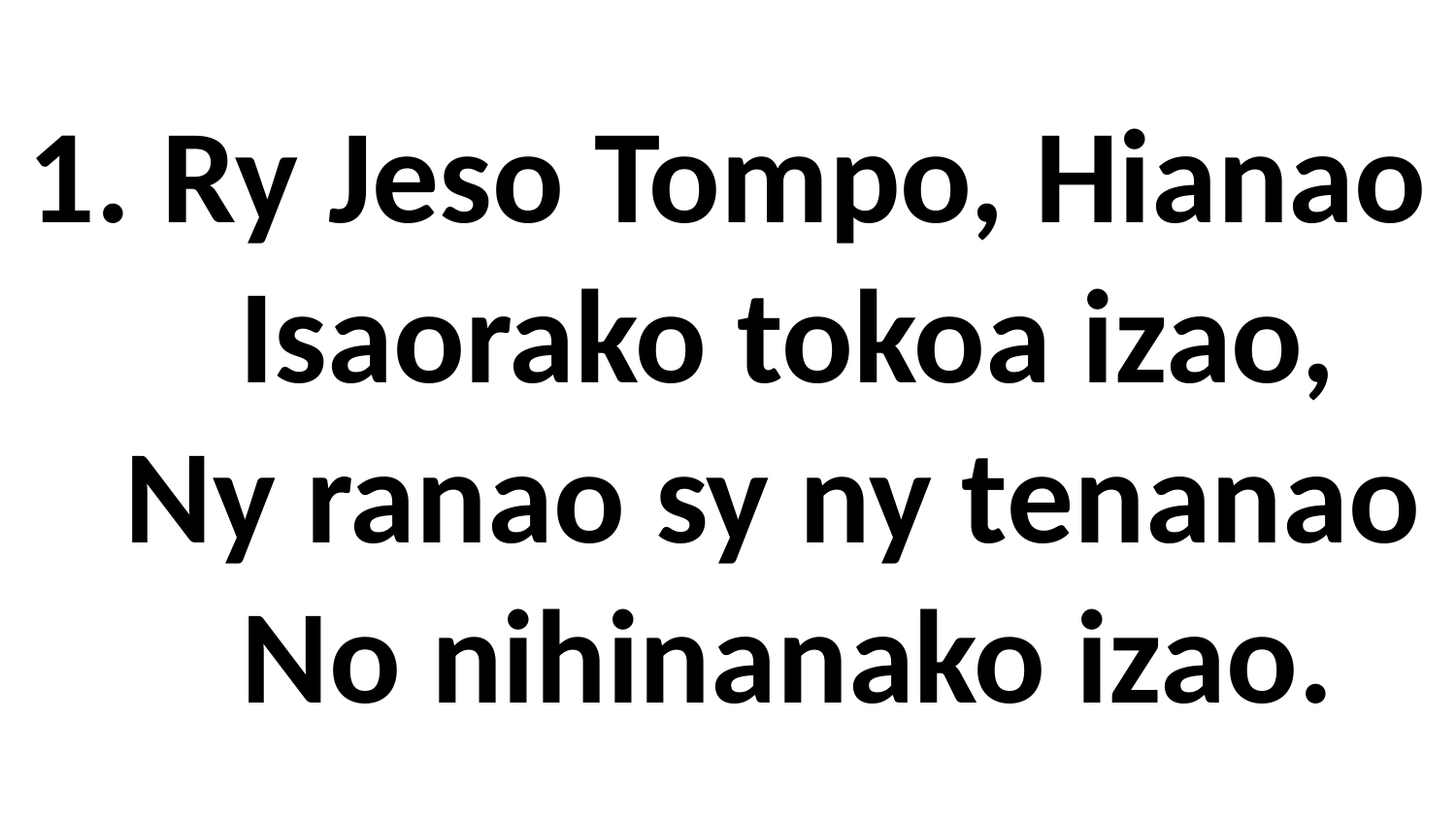

# 1. Ry Jeso Tompo, Hianao Isaorako tokoa izao, Ny ranao sy ny tenanao No nihinanako izao.